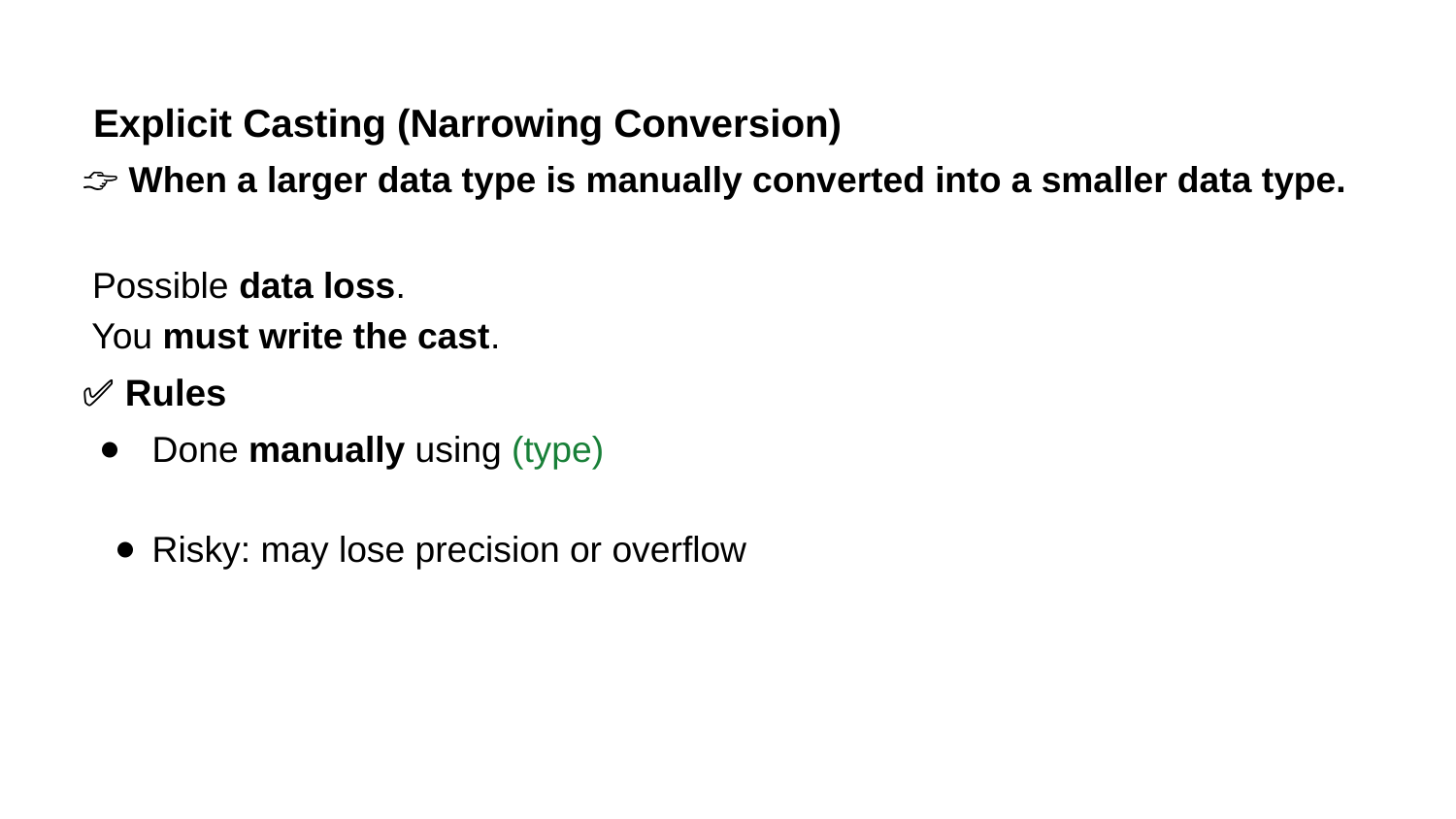

Explicit Casting (Narrowing Conversion)
👉 When a larger data type is manually converted into a smaller data type.
 Possible data loss.
 You must write the cast.
✅ Rules
Done manually using (type)
Risky: may lose precision or overflow